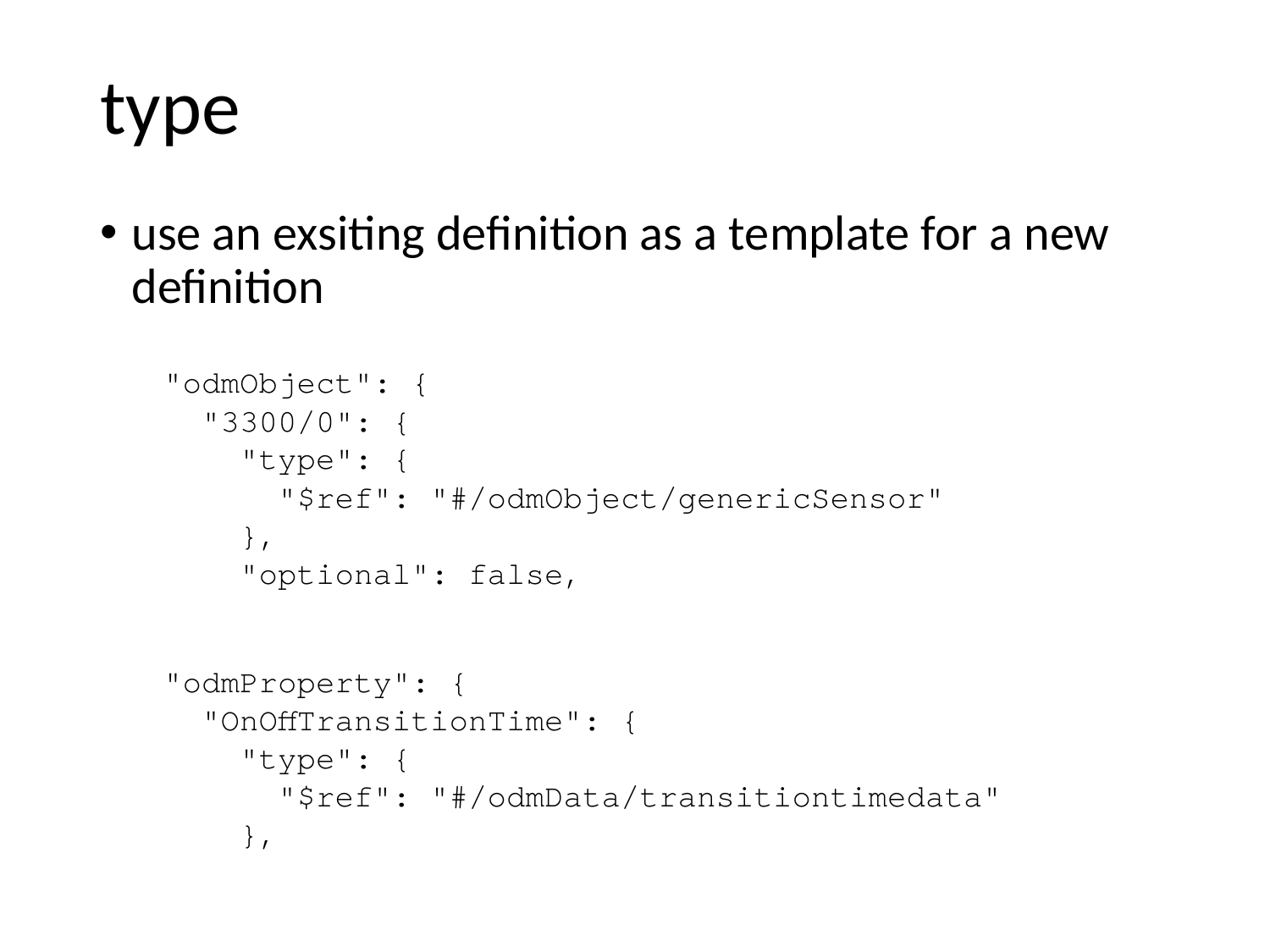

# type
use an exsiting definition as a template for a new definition
"odmObject": {
  "3300/0": {
    "type": {
      "$ref": "#/odmObject/genericSensor"
    },
    "optional": false,
"odmProperty": {
  "OnOffTransitionTime": {
    "type": {
      "$ref": "#/odmData/transitiontimedata"
    },